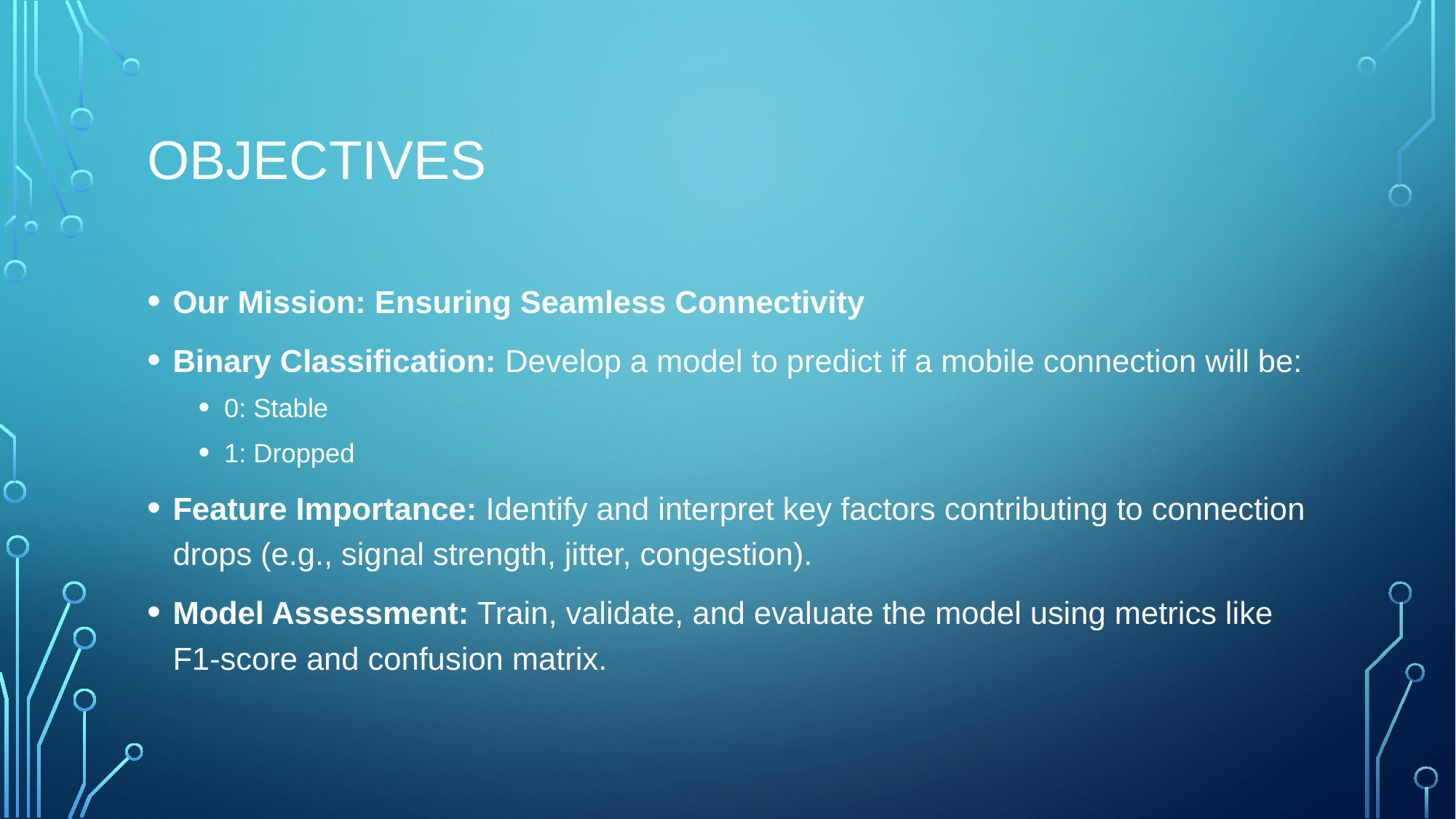

# Objectives
Our Mission: Ensuring Seamless Connectivity
Binary Classification: Develop a model to predict if a mobile connection will be:
0: Stable
1: Dropped
Feature Importance: Identify and interpret key factors contributing to connection drops (e.g., signal strength, jitter, congestion).
Model Assessment: Train, validate, and evaluate the model using metrics like F1-score and confusion matrix.